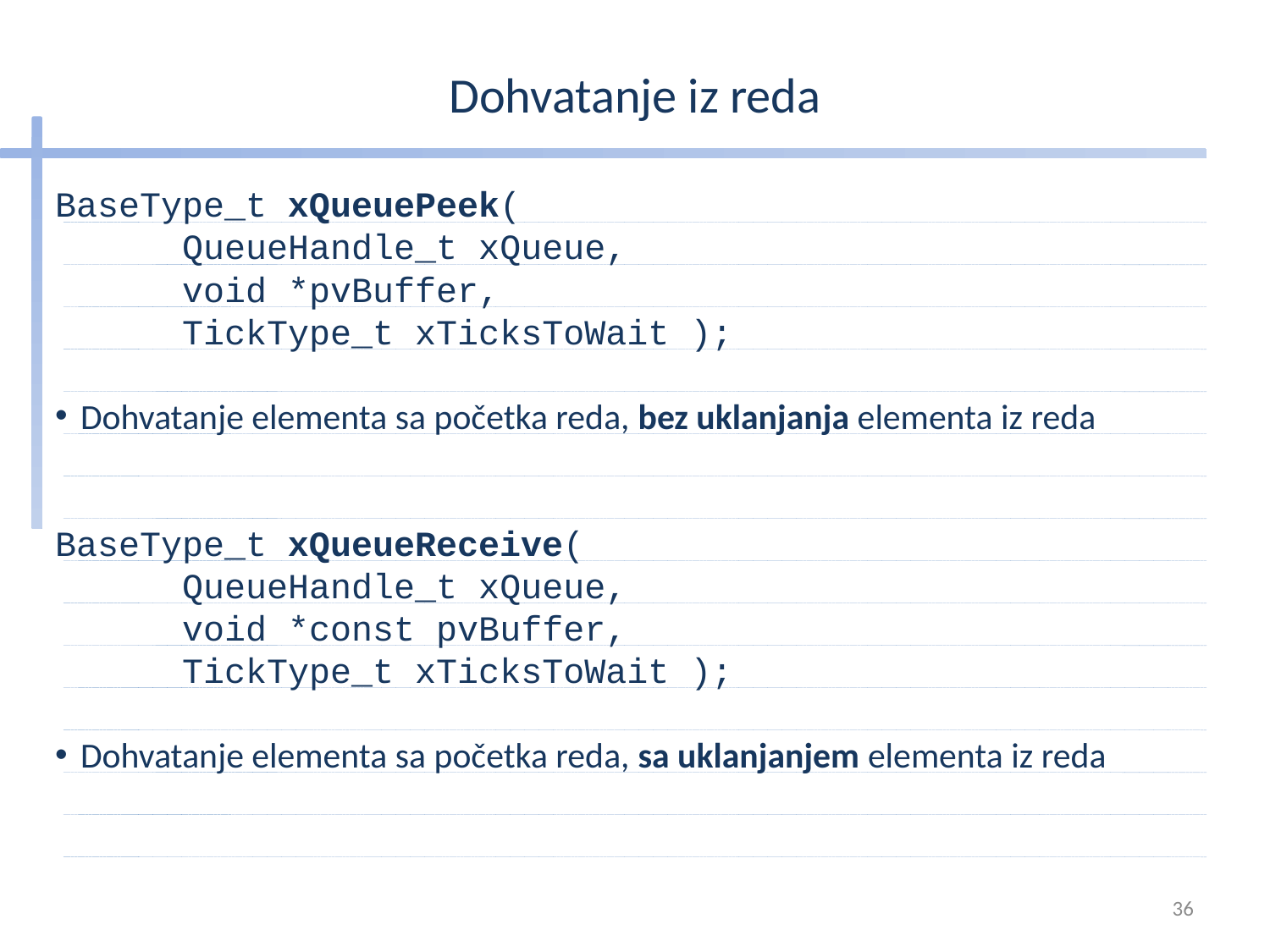

# Dohvatanje iz reda
BaseType_t xQueuePeek(
	QueueHandle_t xQueue,
	void *pvBuffer,
	TickType_t xTicksToWait );

Dohvatanje elementa sa početka reda, bez uklanjanja elementa iz reda

BaseType_t xQueueReceive(
	QueueHandle_t xQueue,
	void *const pvBuffer,
	TickType_t xTicksToWait );

Dohvatanje elementa sa početka reda, sa uklanjanjem elementa iz reda
36